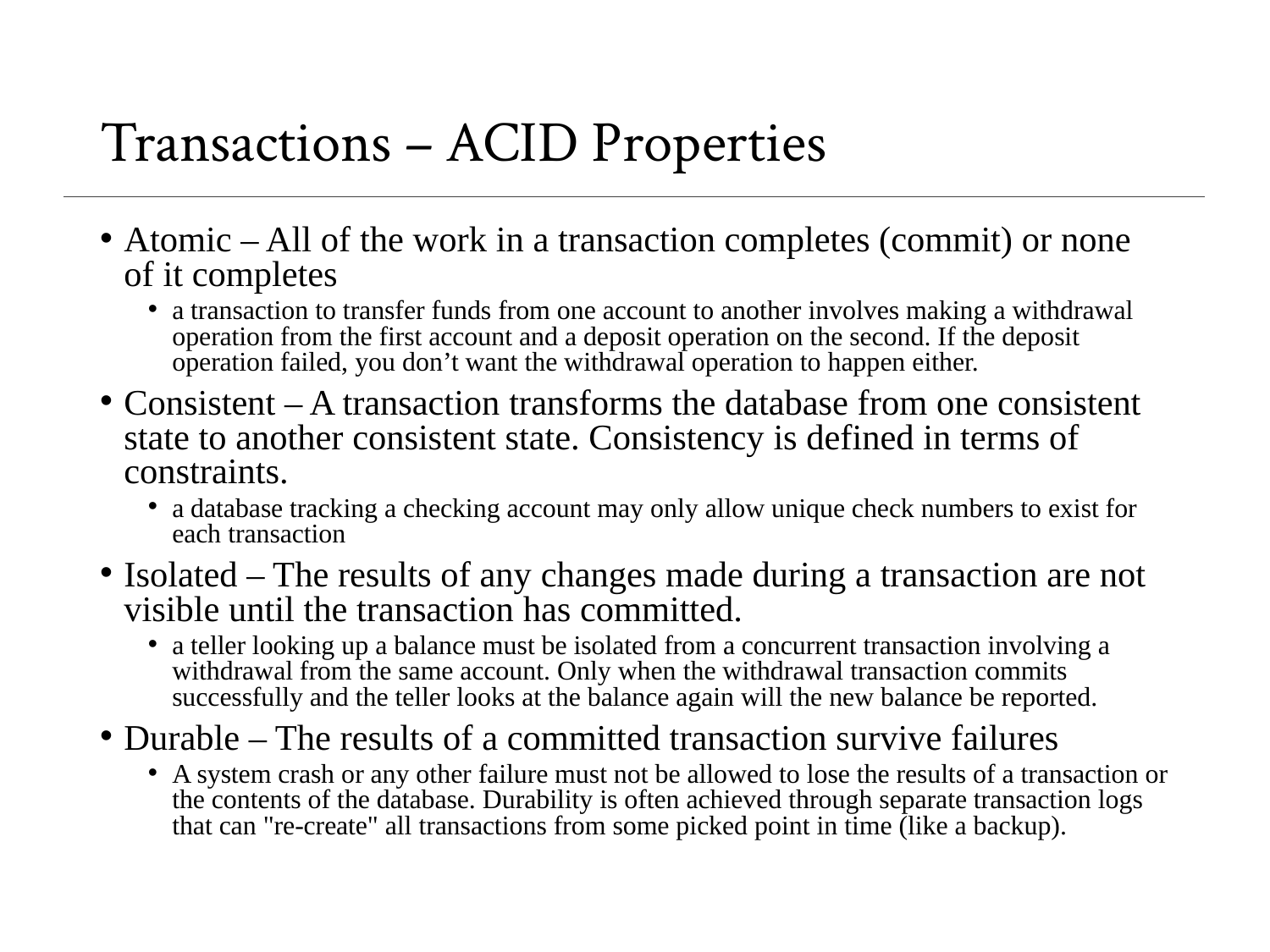

# Transactions – ACID Properties
Atomic – All of the work in a transaction completes (commit) or none of it completes
a transaction to transfer funds from one account to another involves making a withdrawal operation from the first account and a deposit operation on the second. If the deposit operation failed, you don’t want the withdrawal operation to happen either.
Consistent – A transaction transforms the database from one consistent state to another consistent state. Consistency is defined in terms of constraints.
a database tracking a checking account may only allow unique check numbers to exist for each transaction
Isolated – The results of any changes made during a transaction are not visible until the transaction has committed.
a teller looking up a balance must be isolated from a concurrent transaction involving a withdrawal from the same account. Only when the withdrawal transaction commits successfully and the teller looks at the balance again will the new balance be reported.
Durable – The results of a committed transaction survive failures
A system crash or any other failure must not be allowed to lose the results of a transaction or the contents of the database. Durability is often achieved through separate transaction logs that can "re-create" all transactions from some picked point in time (like a backup).